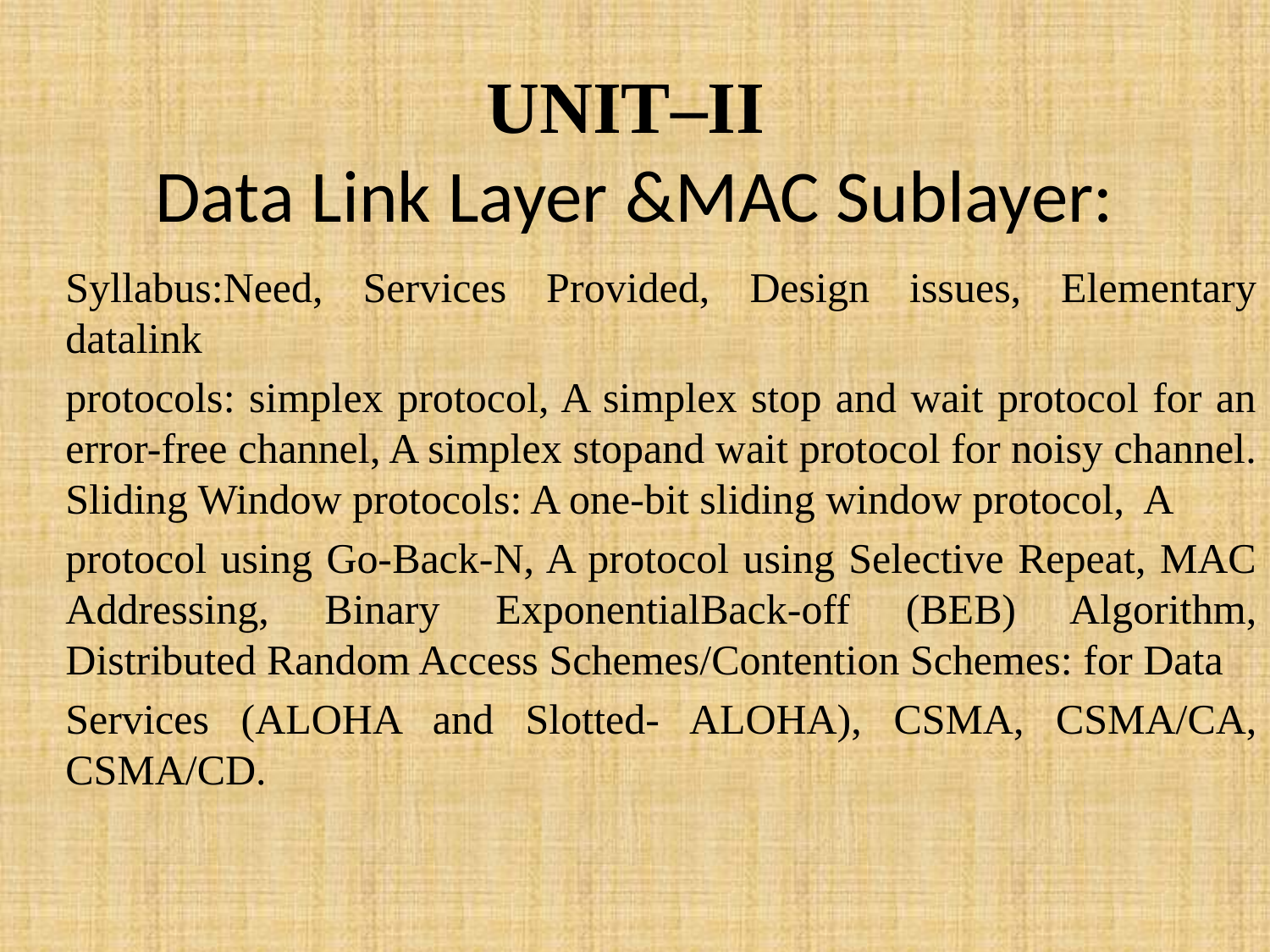

# UNIT–II Data Link Layer &MAC Sublayer:
Syllabus:Need, Services Provided, Design issues, Elementary datalink
protocols: simplex protocol, A simplex stop and wait protocol for an error-free channel, A simplex stopand wait protocol for noisy channel. Sliding Window protocols: A one-bit sliding window protocol,  A
protocol using Go-Back-N, A protocol using Selective Repeat, MAC Addressing, Binary ExponentialBack-off (BEB) Algorithm, Distributed Random Access Schemes/Contention Schemes: for Data
Services (ALOHA and Slotted- ALOHA), CSMA, CSMA/CA, CSMA/CD.